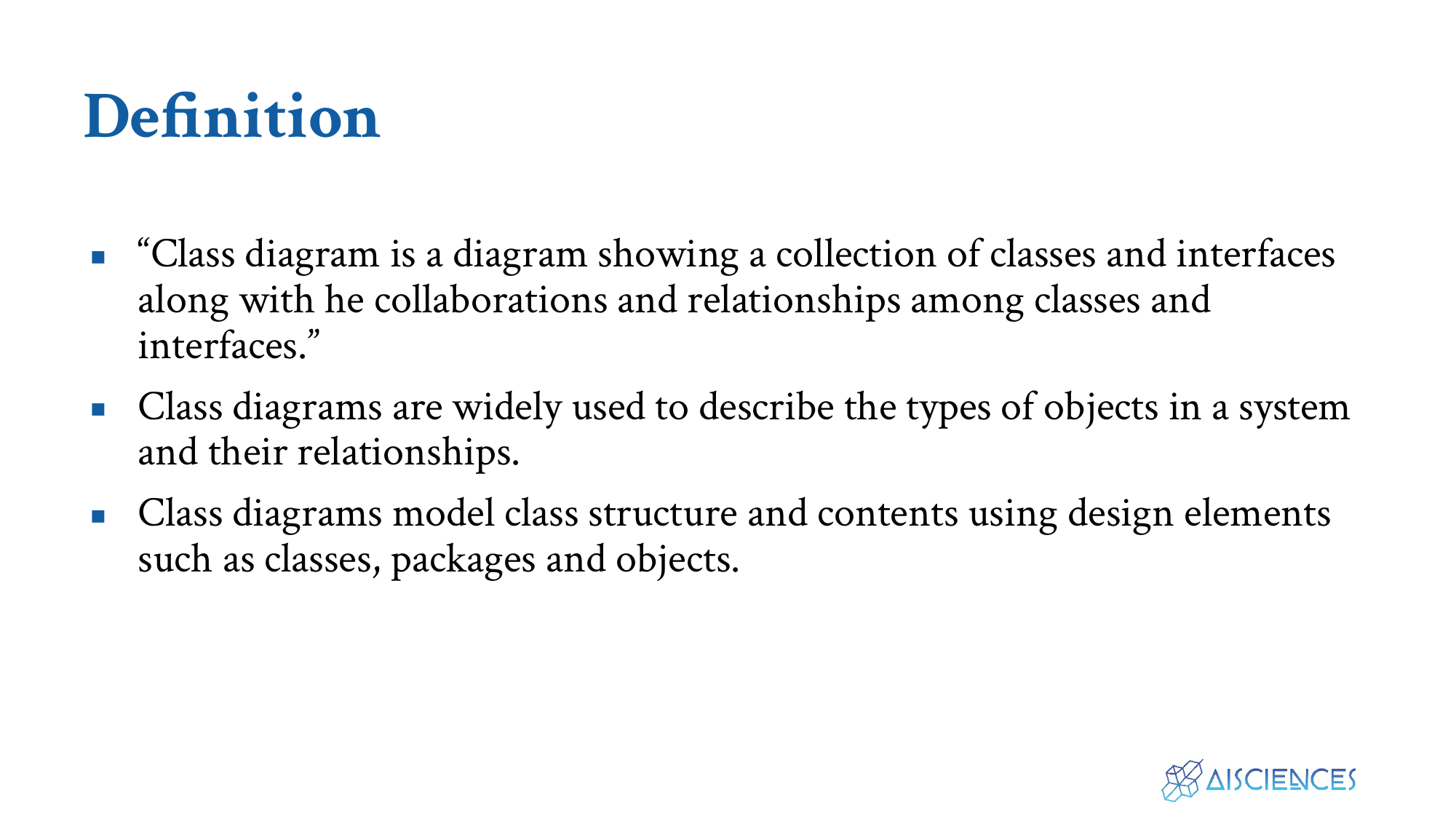

# Definition
“Class diagram is a diagram showing a collection of classes and interfaces along with he collaborations and relationships among classes and interfaces.”
Class diagrams are widely used to describe the types of objects in a system and their relationships.
Class diagrams model class structure and contents using design elements such as classes, packages and objects.